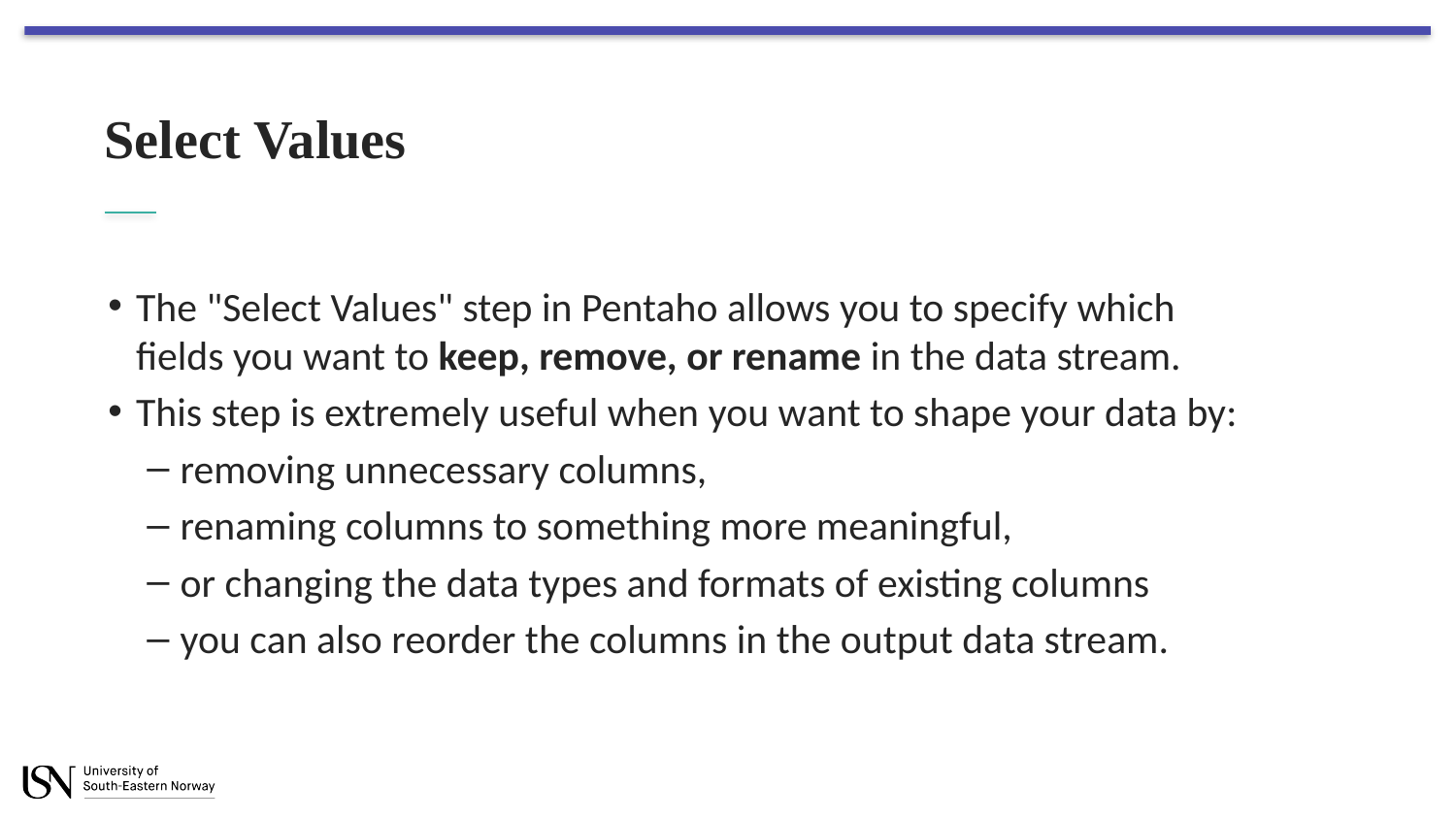

# Select Values
The "Select Values" step in Pentaho allows you to specify which fields you want to keep, remove, or rename in the data stream.
This step is extremely useful when you want to shape your data by:
removing unnecessary columns,
renaming columns to something more meaningful,
or changing the data types and formats of existing columns
you can also reorder the columns in the output data stream.